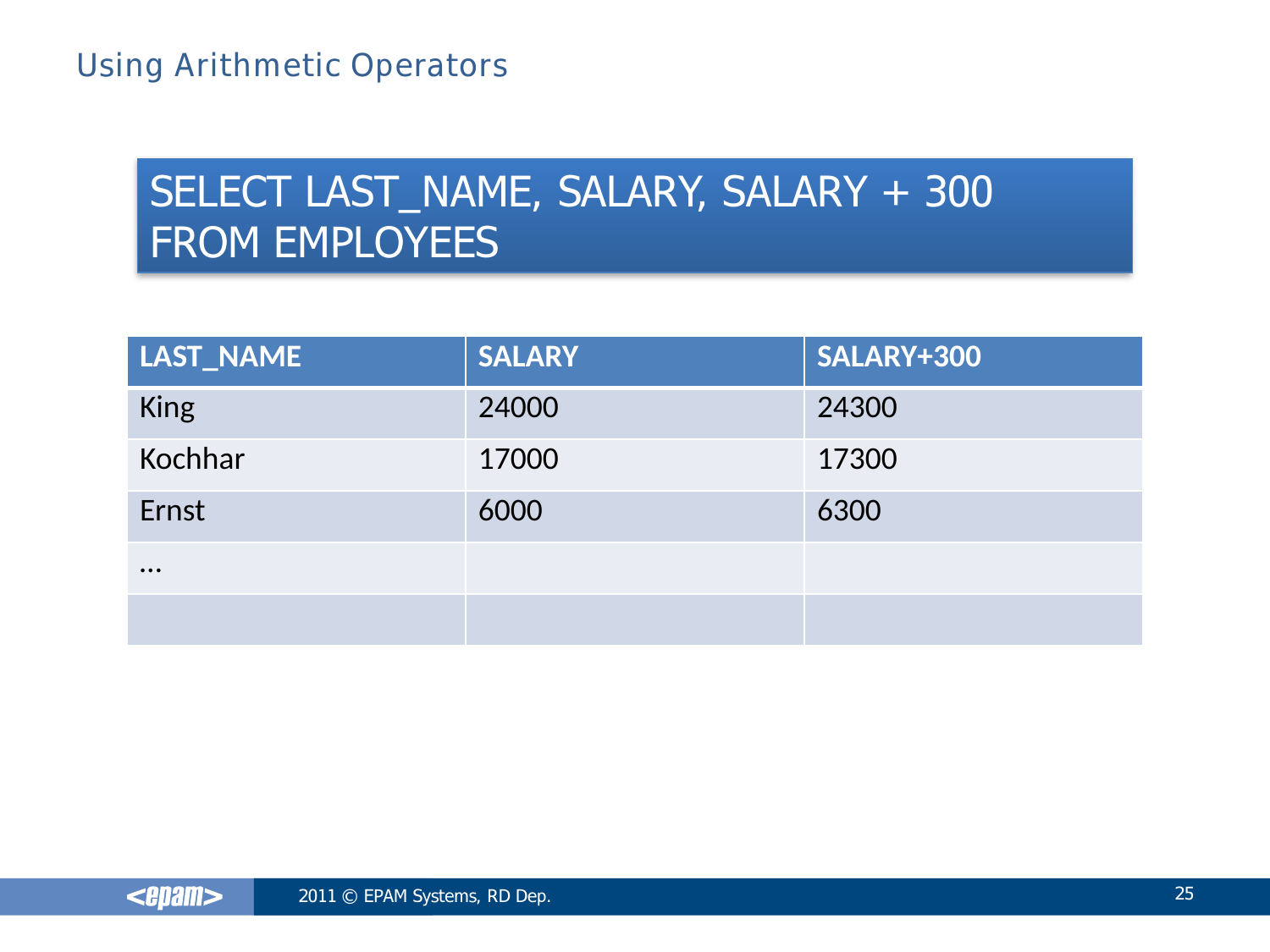

# Using Arithmetic Operators
SELECT LAST_NAME, SALARY, SALARY + 300
FROM EMPLOYEES
| LAST\_NAME | SALARY | SALARY+300 |
| --- | --- | --- |
| King | 24000 | 24300 |
| Kochhar | 17000 | 17300 |
| Ernst | 6000 | 6300 |
| … |  |  |
|  |  |  |
25
2011 © EPAM Systems, RD Dep.